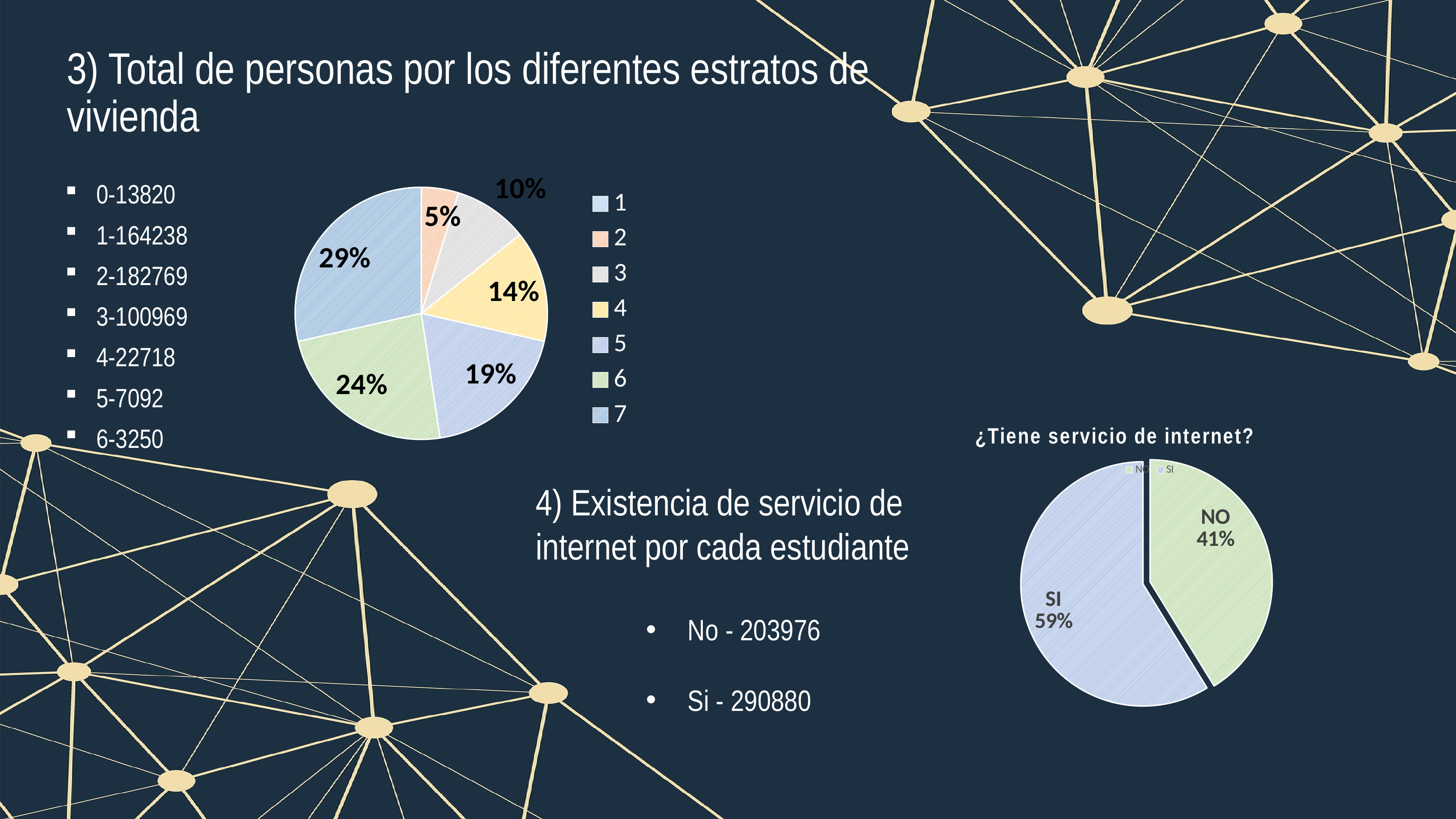

# 3) Total de personas por los diferentes estratos de vivienda

### Chart

| Category |  |  |
|---|---|---|
0-13820
1-164238
2-182769
3-100969
4-22718
5-7092
6-3250

### Chart: ¿Tiene servicio de internet?

| Category |  |
|---|---|
| NO | 203976.0 |
| SI | 290880.0 |
4) Existencia de servicio de internet por cada estudiante
No - 203976

Si - 290880